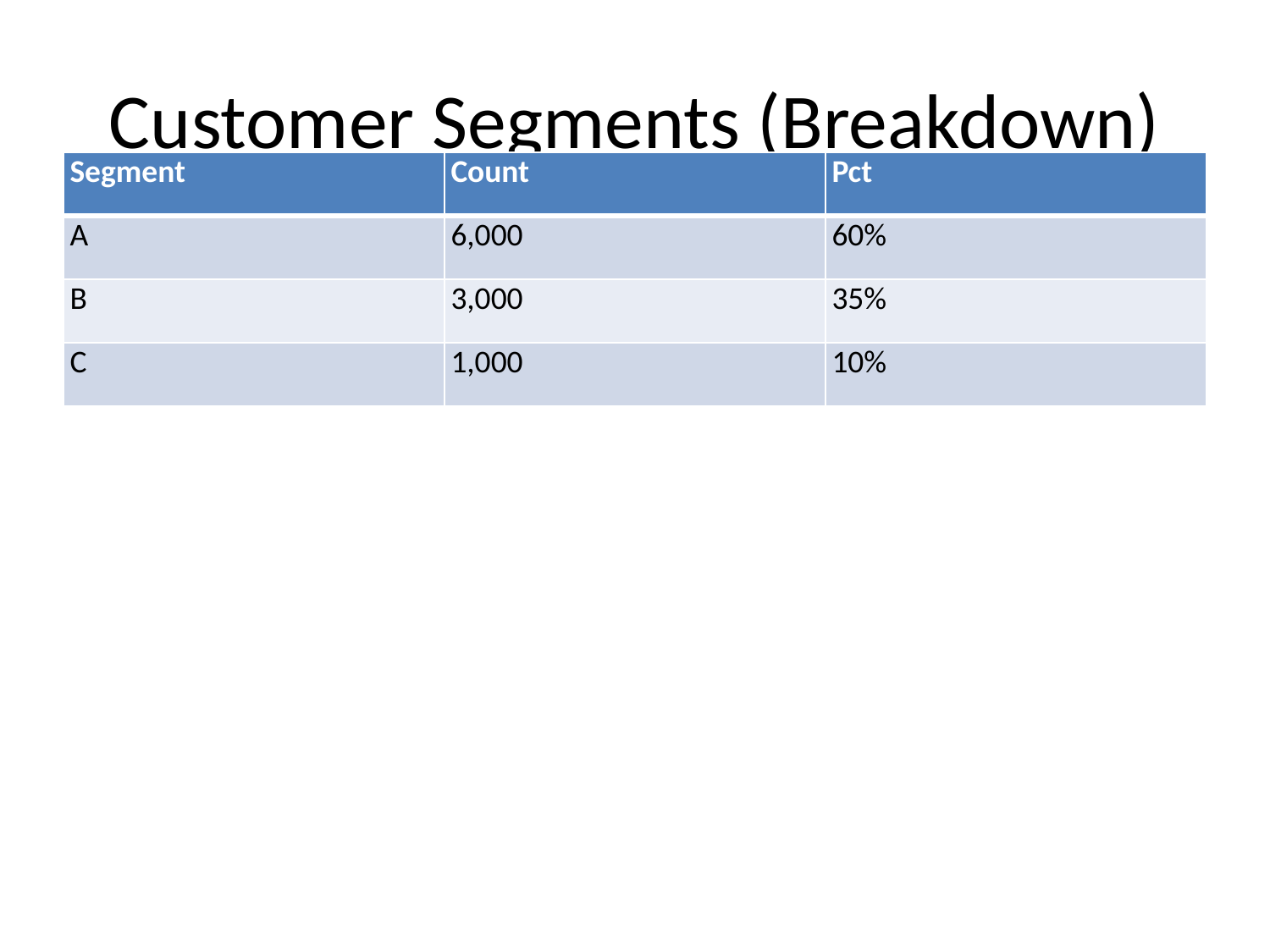

# Customer Segments (Breakdown)
| Segment | Count | Pct |
| --- | --- | --- |
| A | 6,000 | 60% |
| B | 3,000 | 35% |
| C | 1,000 | 10% |